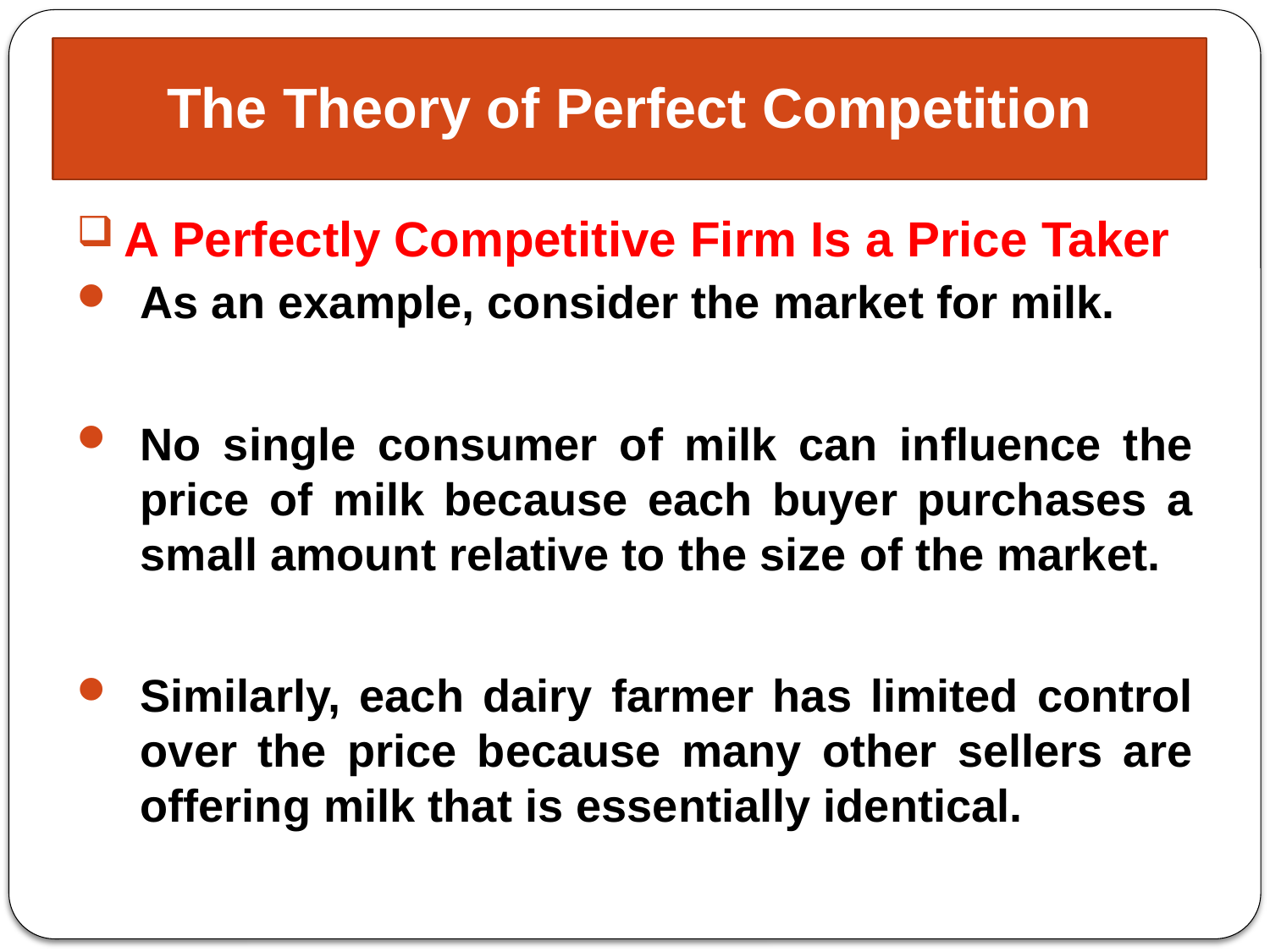

# The Theory of Perfect Competition
A Perfectly Competitive Firm Is a Price Taker
As an example, consider the market for milk.

No single consumer of milk can influence the price of milk because each buyer purchases a small amount relative to the size of the market.

Similarly, each dairy farmer has limited control over the price because many other sellers are offering milk that is essentially identical.